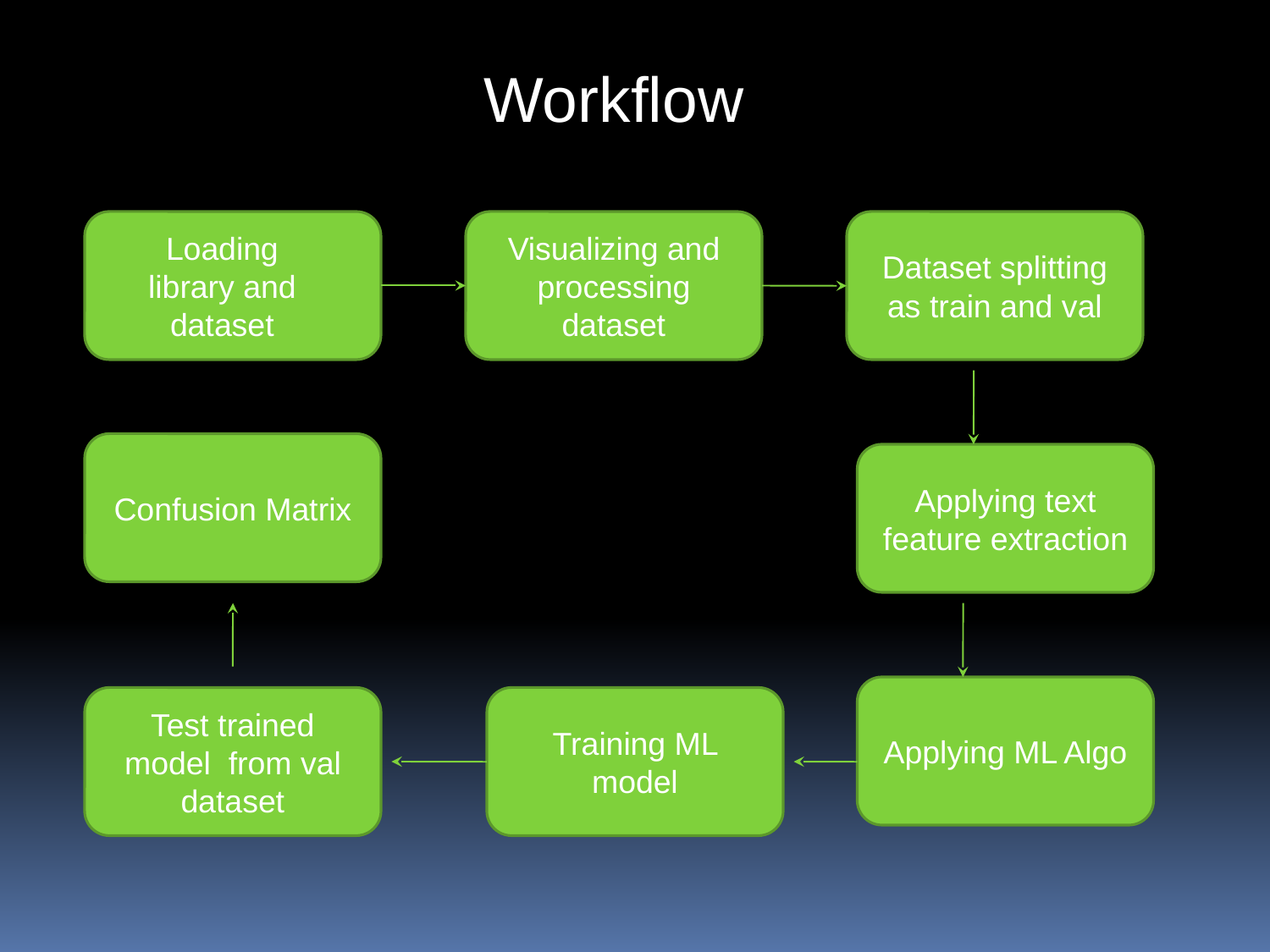

Workflow

Visualizing and processing dataset
Dataset splitting as train and val
Loading library and dataset
Confusion Matrix
Applying text feature extraction
Applying ML Algo
Test trained model  from val dataset
Training ML model